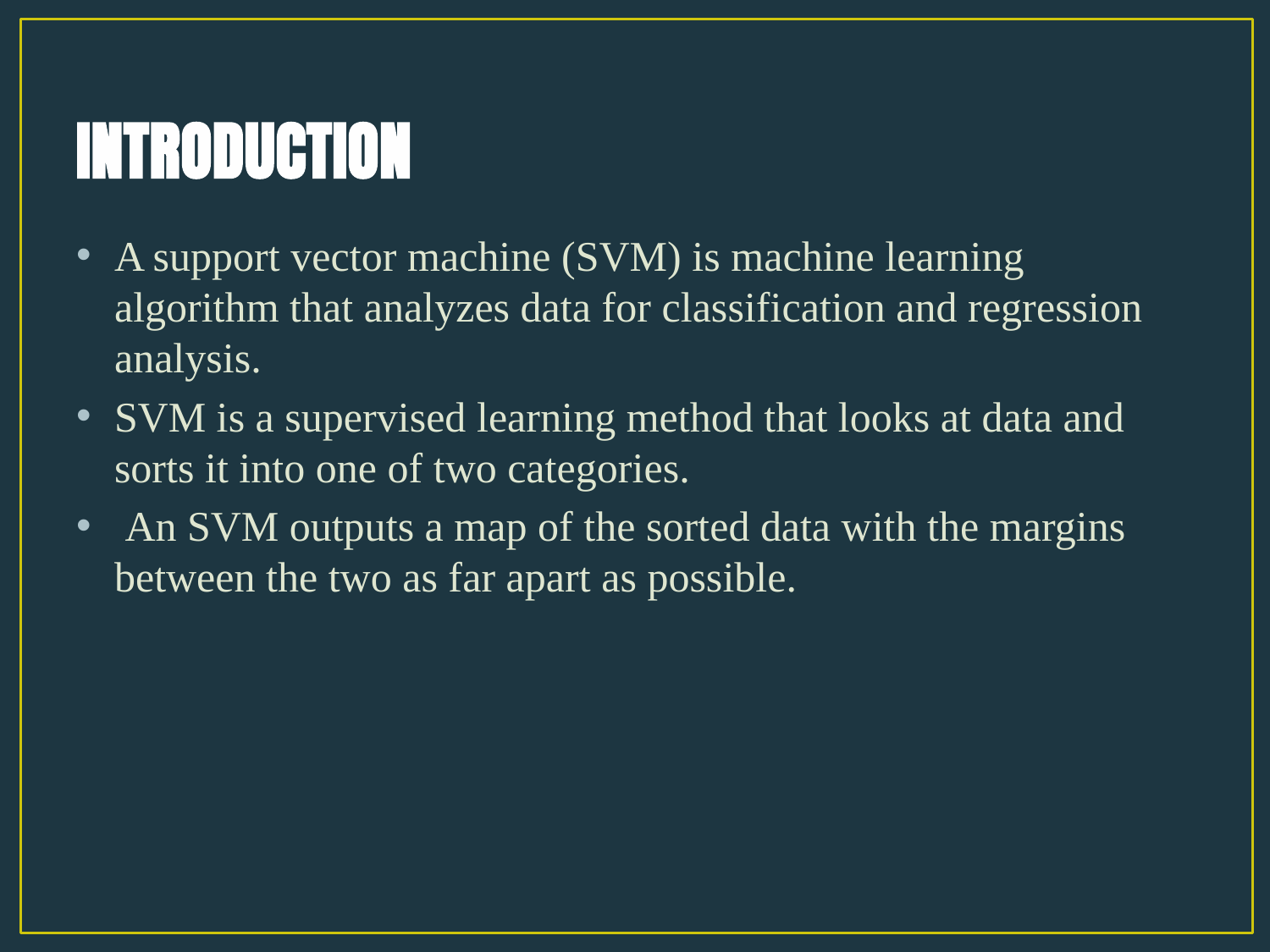

# INTRODUCTION
A support vector machine (SVM) is machine learning algorithm that analyzes data for classification and regression analysis.
SVM is a supervised learning method that looks at data and sorts it into one of two categories.
 An SVM outputs a map of the sorted data with the margins between the two as far apart as possible.